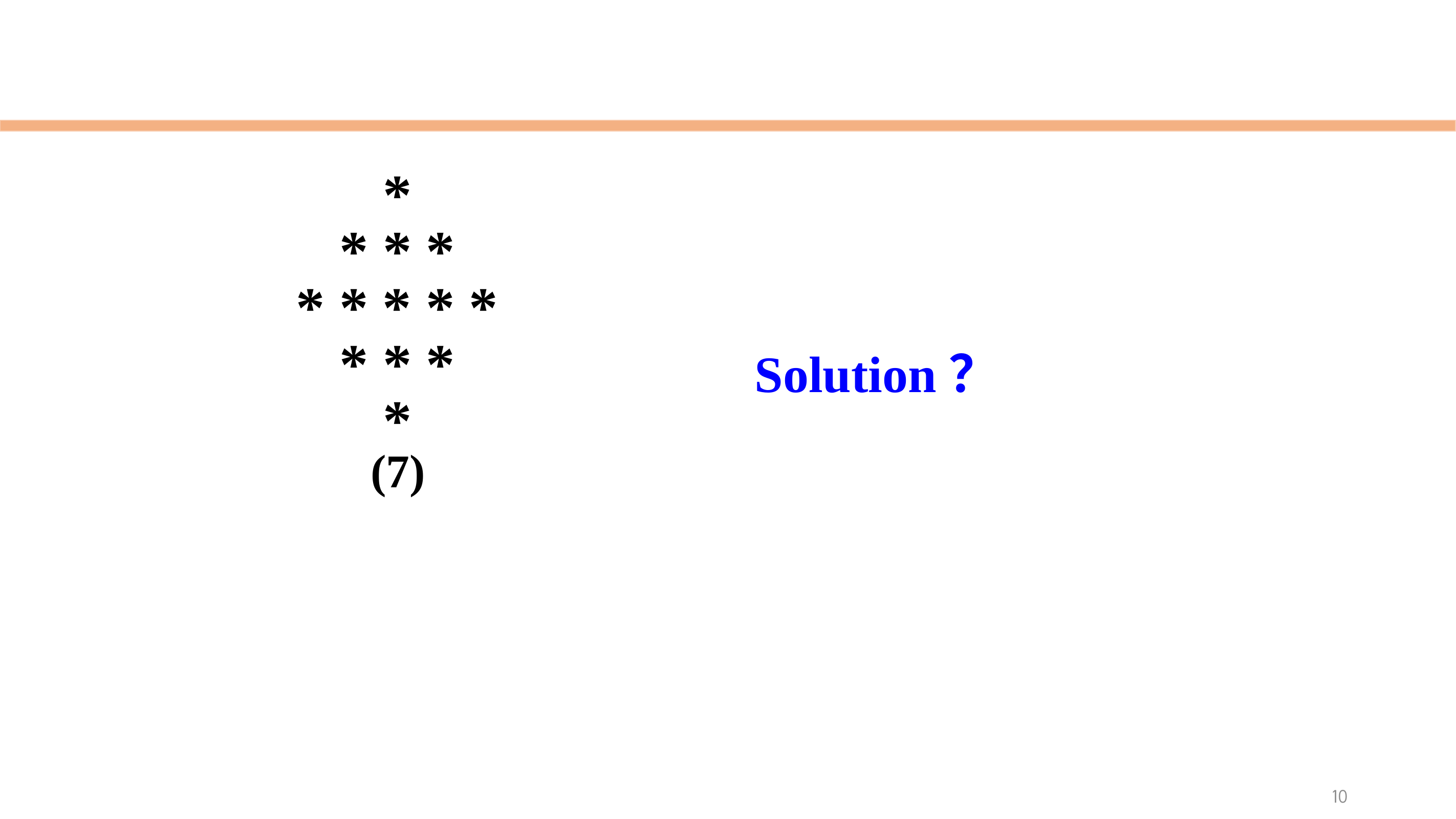

#
         *
      * * *
   * * * * *
      * * *
         *
          (7)
Solution？
10